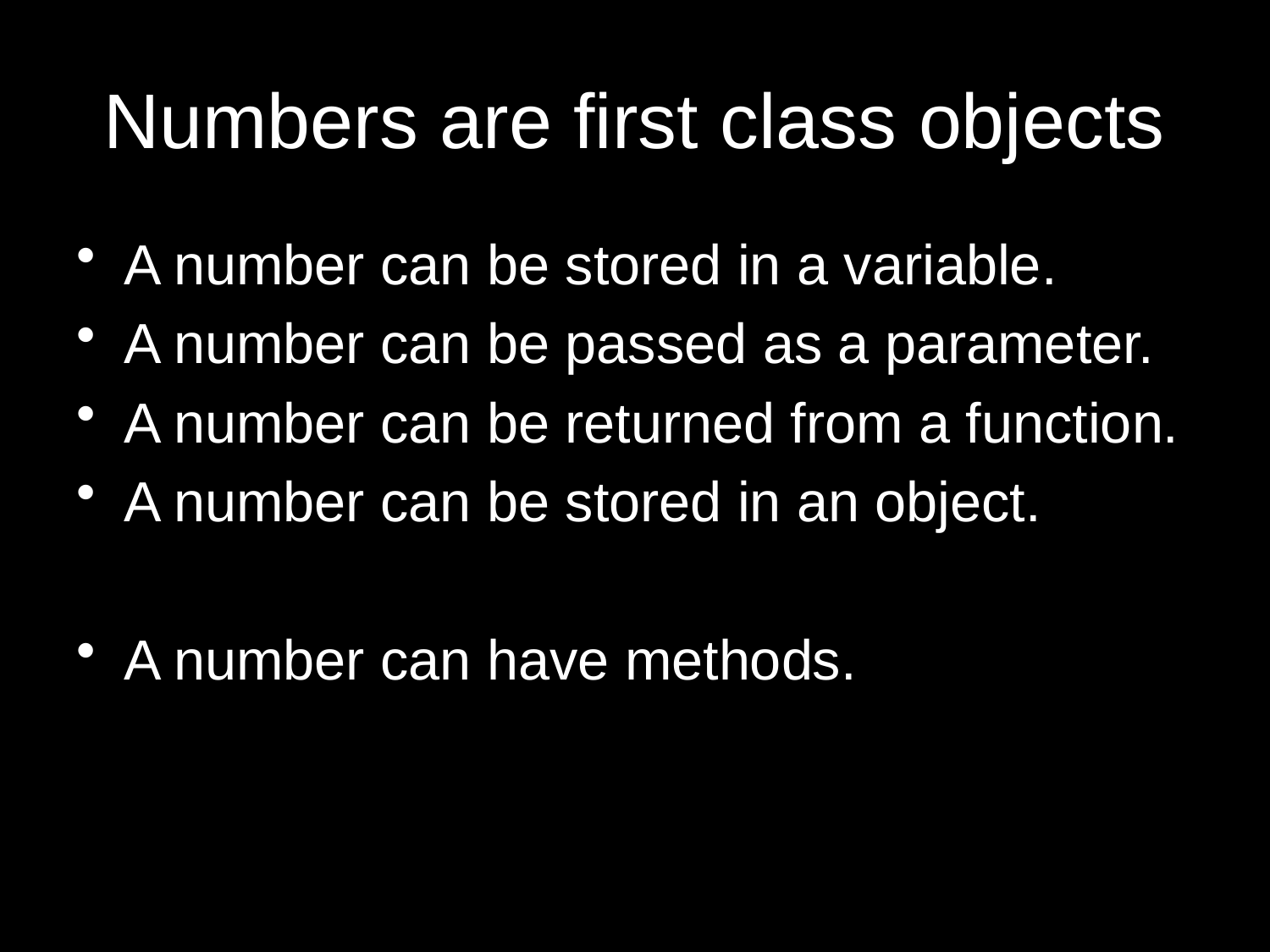

# Numbers are first class objects
A number can be stored in a variable.
A number can be passed as a parameter.
A number can be returned from a function.
A number can be stored in an object.

A number can have methods.